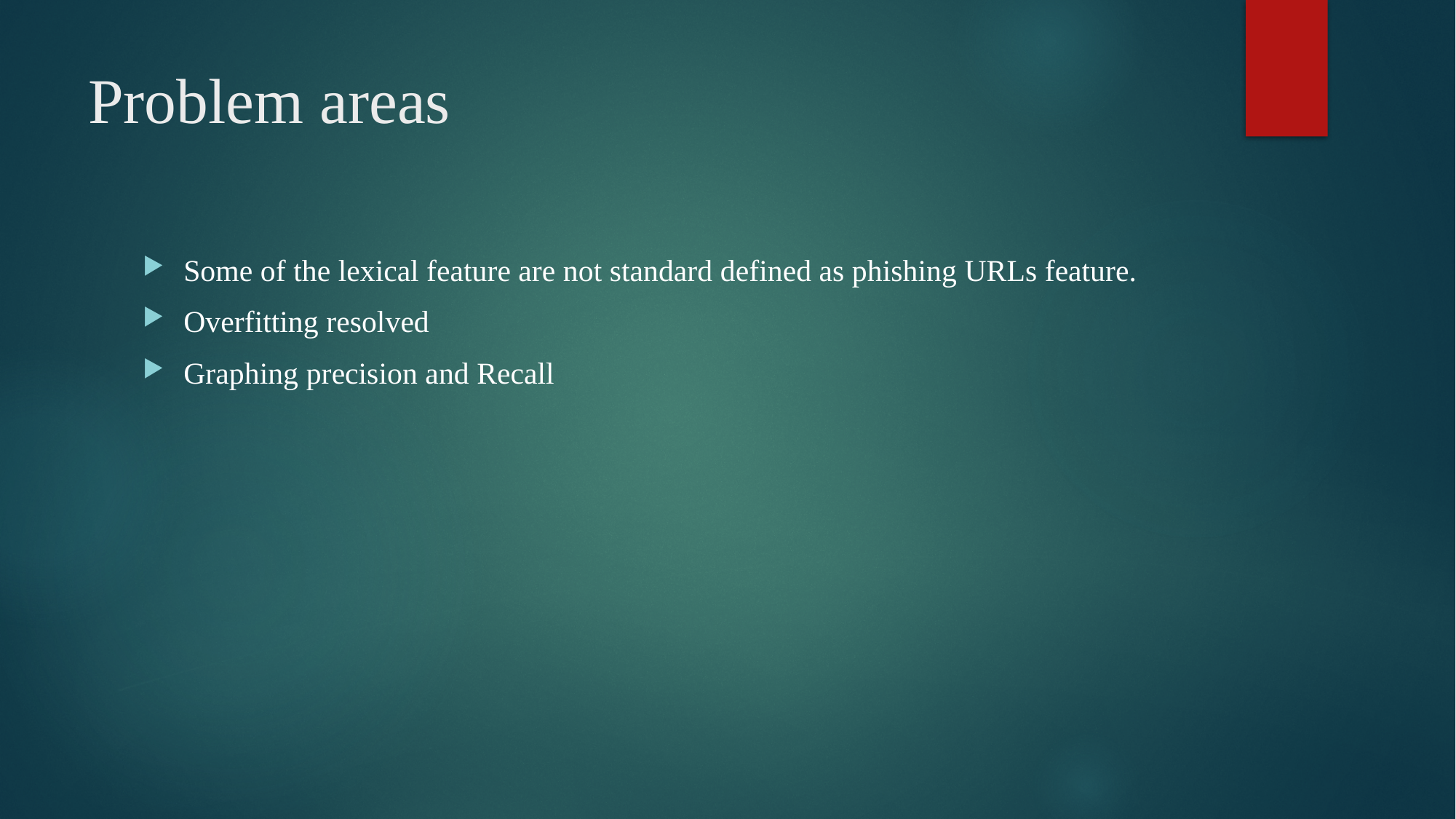

# Problem areas
Some of the lexical feature are not standard defined as phishing URLs feature.
Overfitting resolved
Graphing precision and Recall